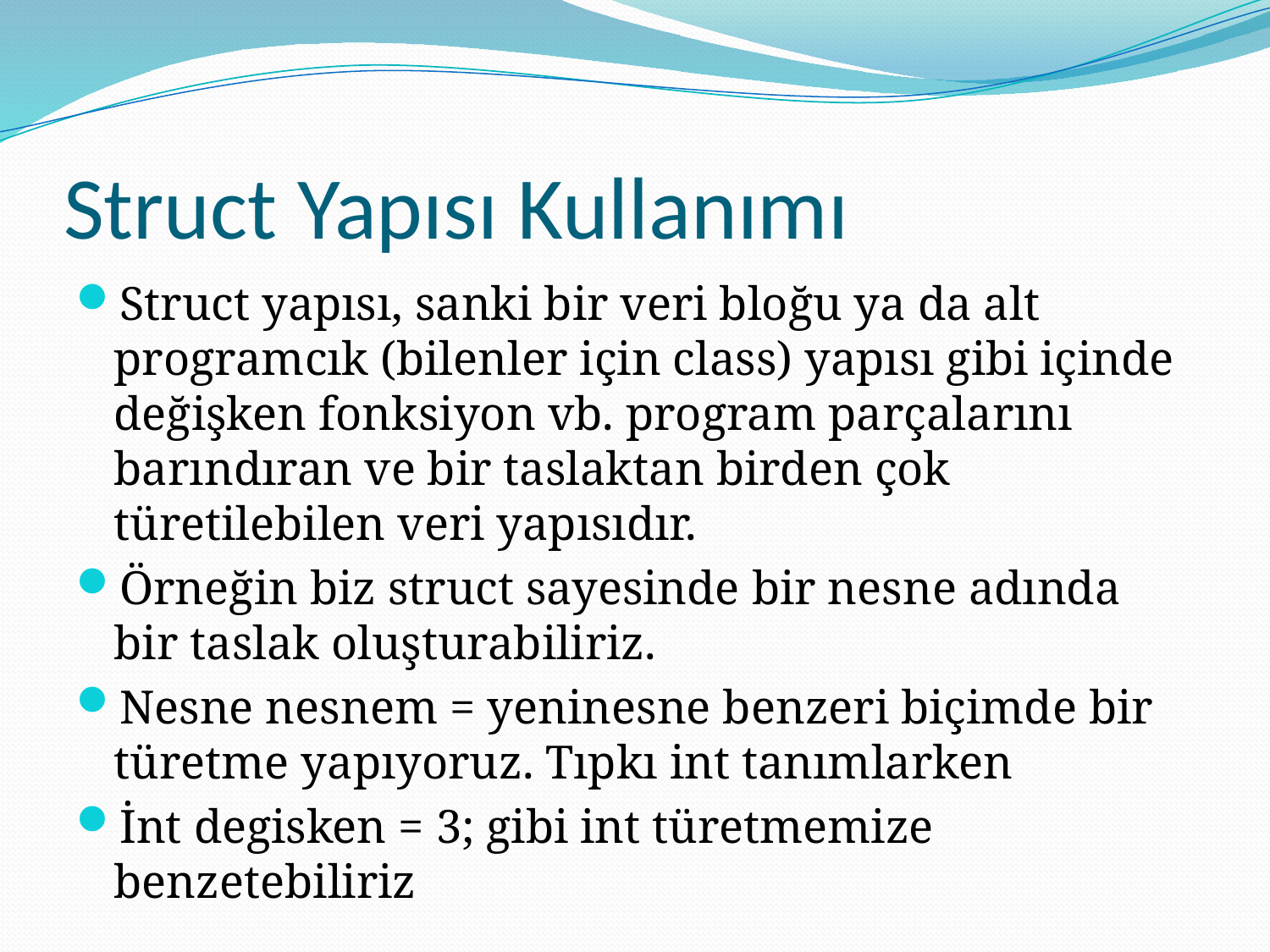

# Struct Yapısı Kullanımı
Struct yapısı, sanki bir veri bloğu ya da alt programcık (bilenler için class) yapısı gibi içinde değişken fonksiyon vb. program parçalarını barındıran ve bir taslaktan birden çok türetilebilen veri yapısıdır.
Örneğin biz struct sayesinde bir nesne adında bir taslak oluşturabiliriz.
Nesne nesnem = yeninesne benzeri biçimde bir türetme yapıyoruz. Tıpkı int tanımlarken
İnt degisken = 3; gibi int türetmemize benzetebiliriz